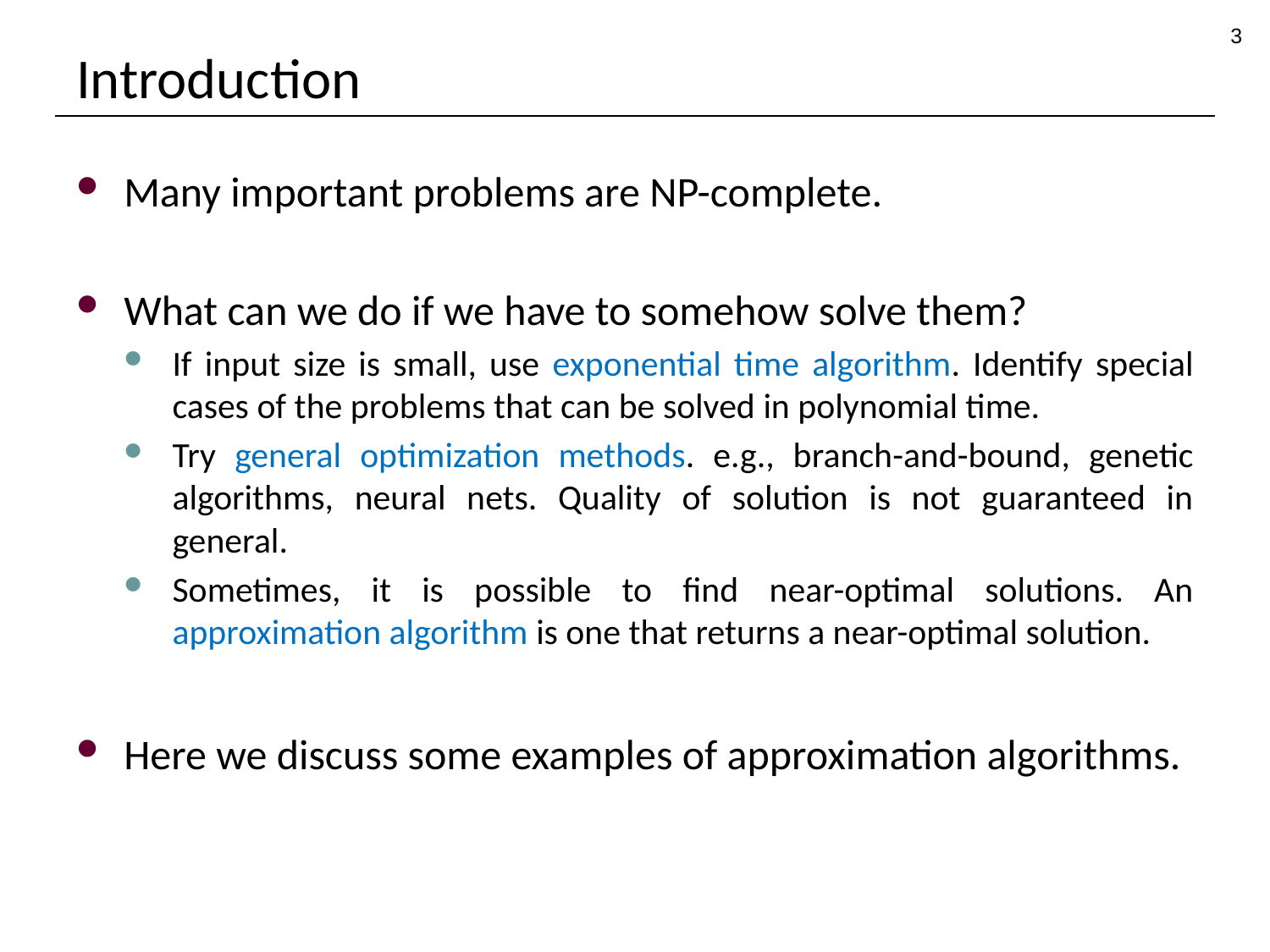

3
# Introduction

Many important problems are NP-complete.

What can we do if we have to somehow solve them?
If input size is small, use exponential time algorithm. Identify special cases of the problems that can be solved in polynomial time.
Try general optimization methods. e.g., branch-and-bound, genetic algorithms, neural nets. Quality of solution is not guaranteed in general.
Sometimes, it is possible to find near-optimal solutions. An approximation algorithm is one that returns a near-optimal solution.

Here we discuss some examples of approximation algorithms.